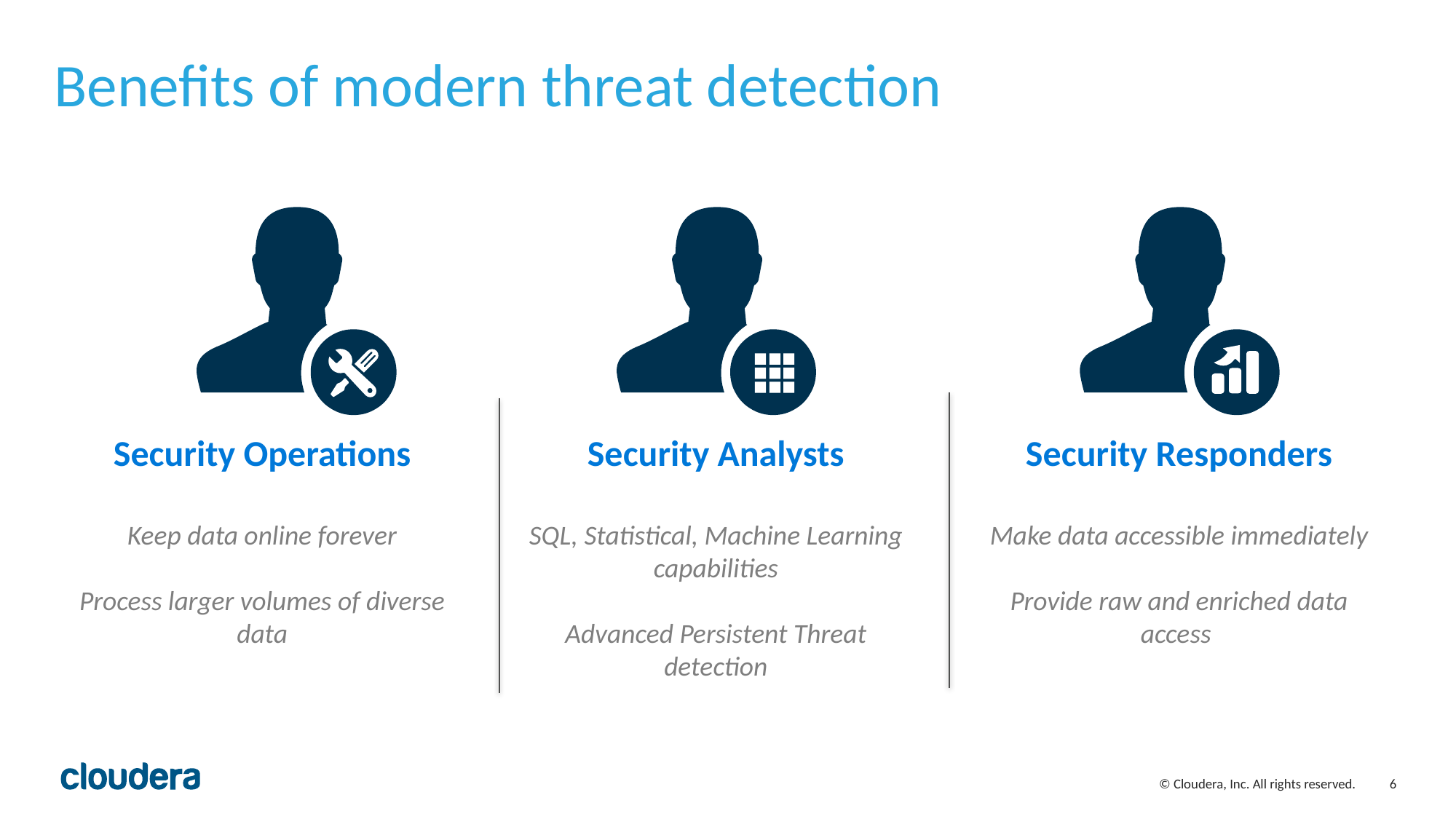

Benefits of modern threat detection

Security Operations

Keep data online forever

Process larger volumes of diverse data

Security Analysts

SQL, Statistical, Machine Learning capabilities

Advanced Persistent Threat detection
Security Responders

Make data accessible immediately

Provide raw and enriched data access